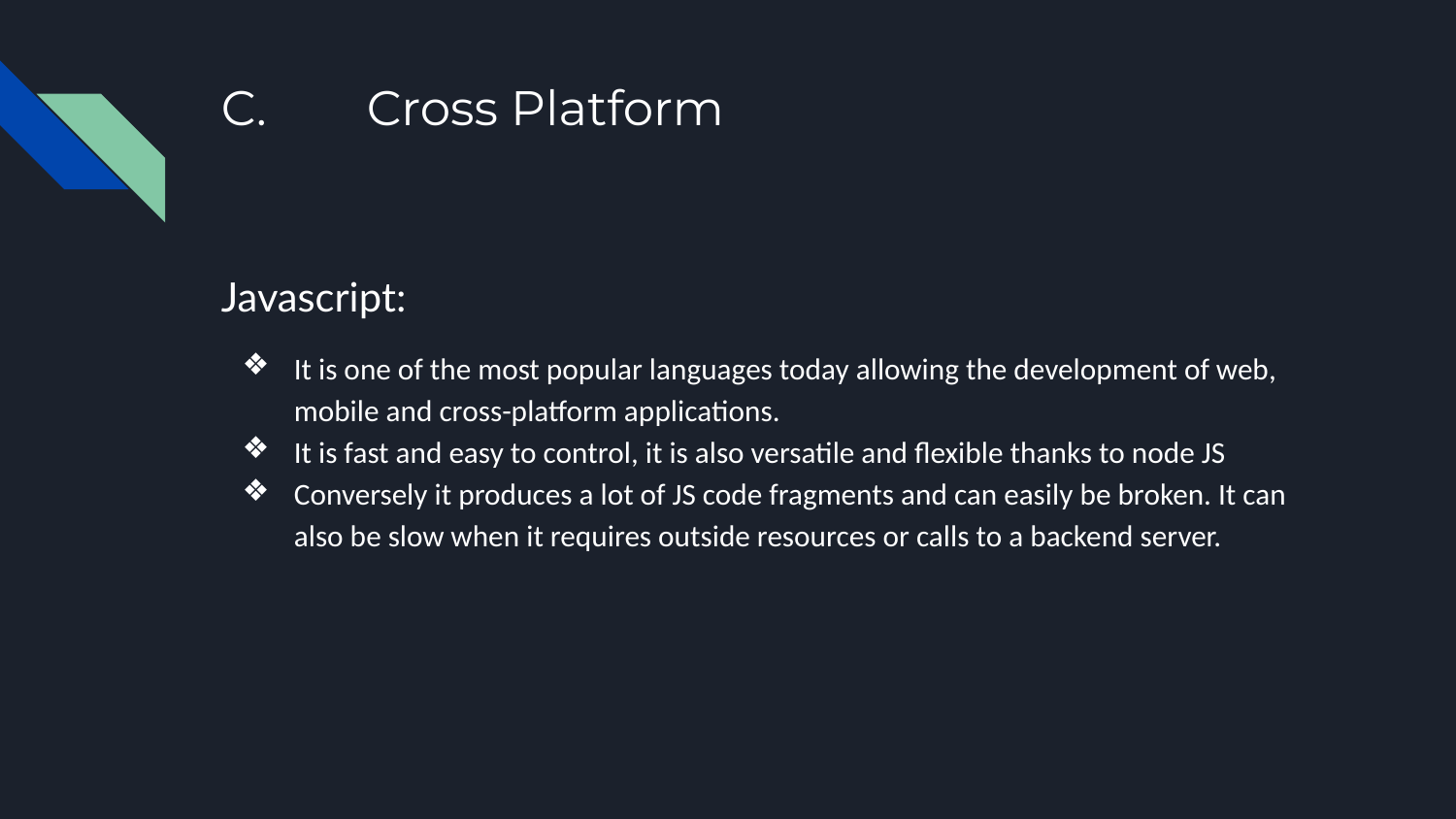

# C.	Cross Platform
Javascript:
It is one of the most popular languages today allowing the development of web, mobile and cross-platform applications.
It is fast and easy to control, it is also versatile and flexible thanks to node JS
Conversely it produces a lot of JS code fragments and can easily be broken. It can also be slow when it requires outside resources or calls to a backend server.